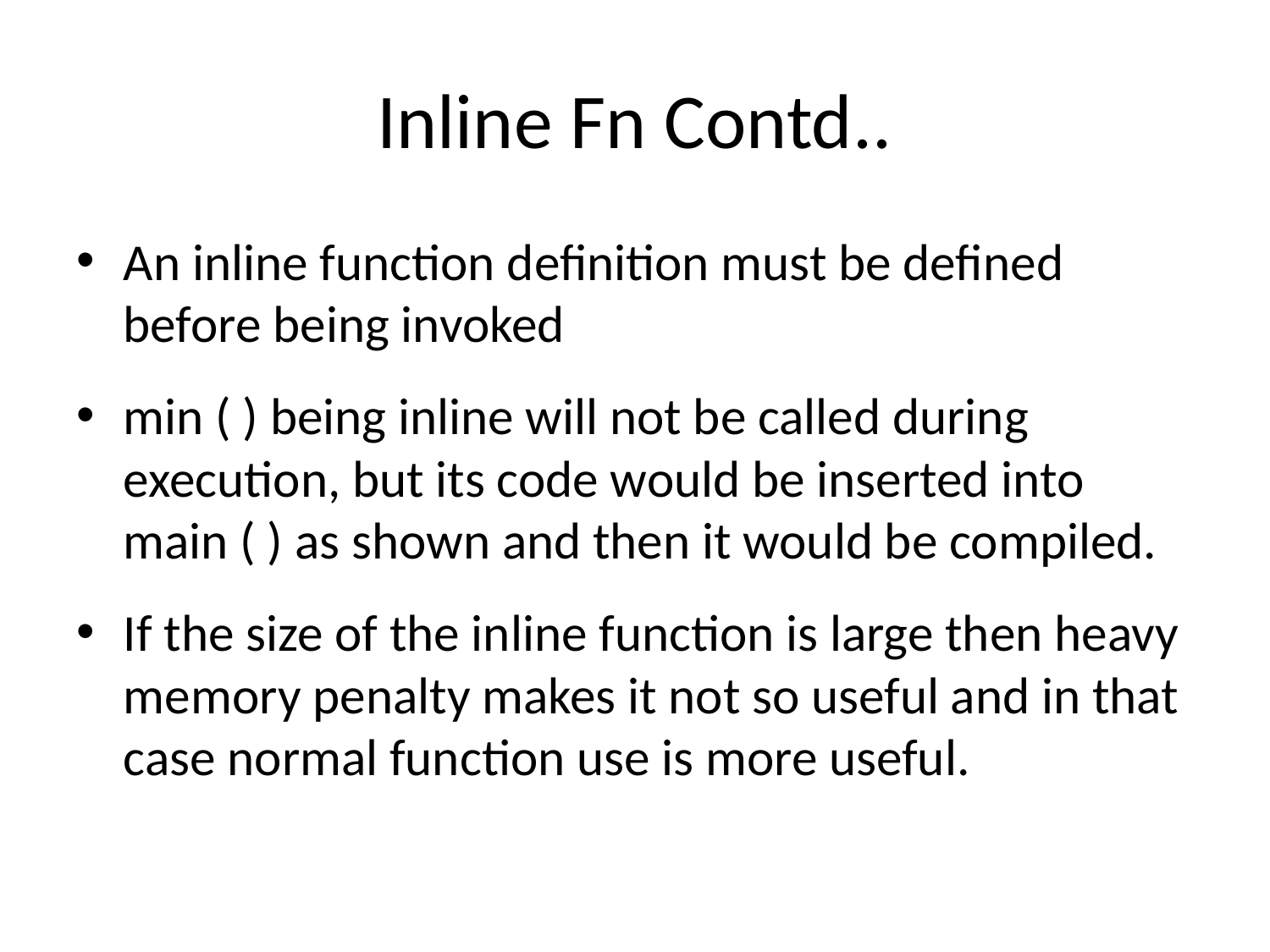

# Inline Fn Contd..
An inline function definition must be defined before being invoked
min ( ) being inline will not be called during execution, but its code would be inserted into main ( ) as shown and then it would be compiled.
If the size of the inline function is large then heavy memory penalty makes it not so useful and in that case normal function use is more useful.